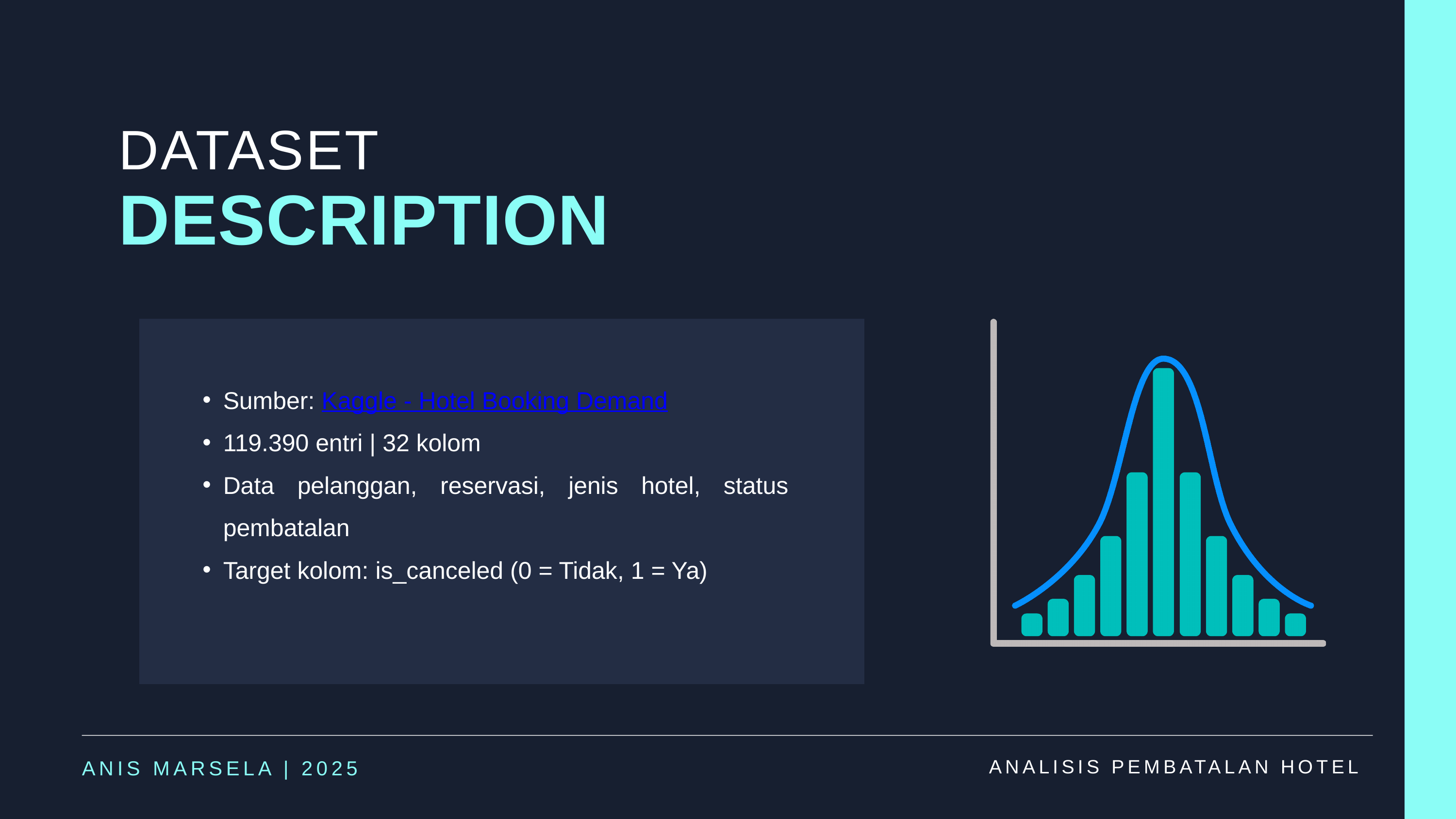

DATASET
DESCRIPTION

Sumber: Kaggle - Hotel Booking Demand
119.390 entri | 32 kolom
Data pelanggan, reservasi, jenis hotel, status pembatalan
Target kolom: is_canceled (0 = Tidak, 1 = Ya)

ANALISIS PEMBATALAN HOTEL
ANIS MARSELA | 2025